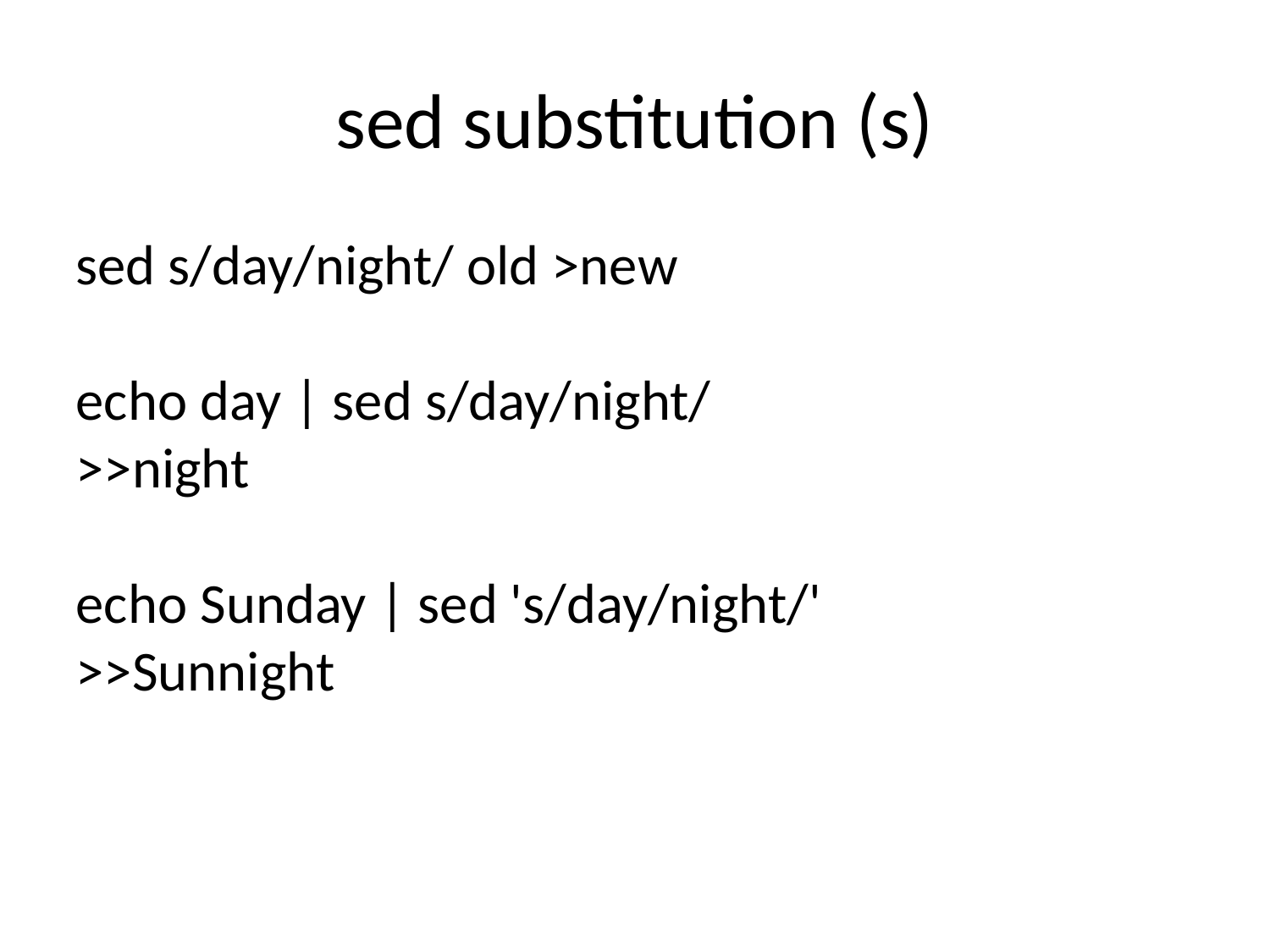

sed substitution (s)
sed s/day/night/ old >new

echo day | sed s/day/night/
>>night

echo Sunday | sed 's/day/night/'
>>Sunnight